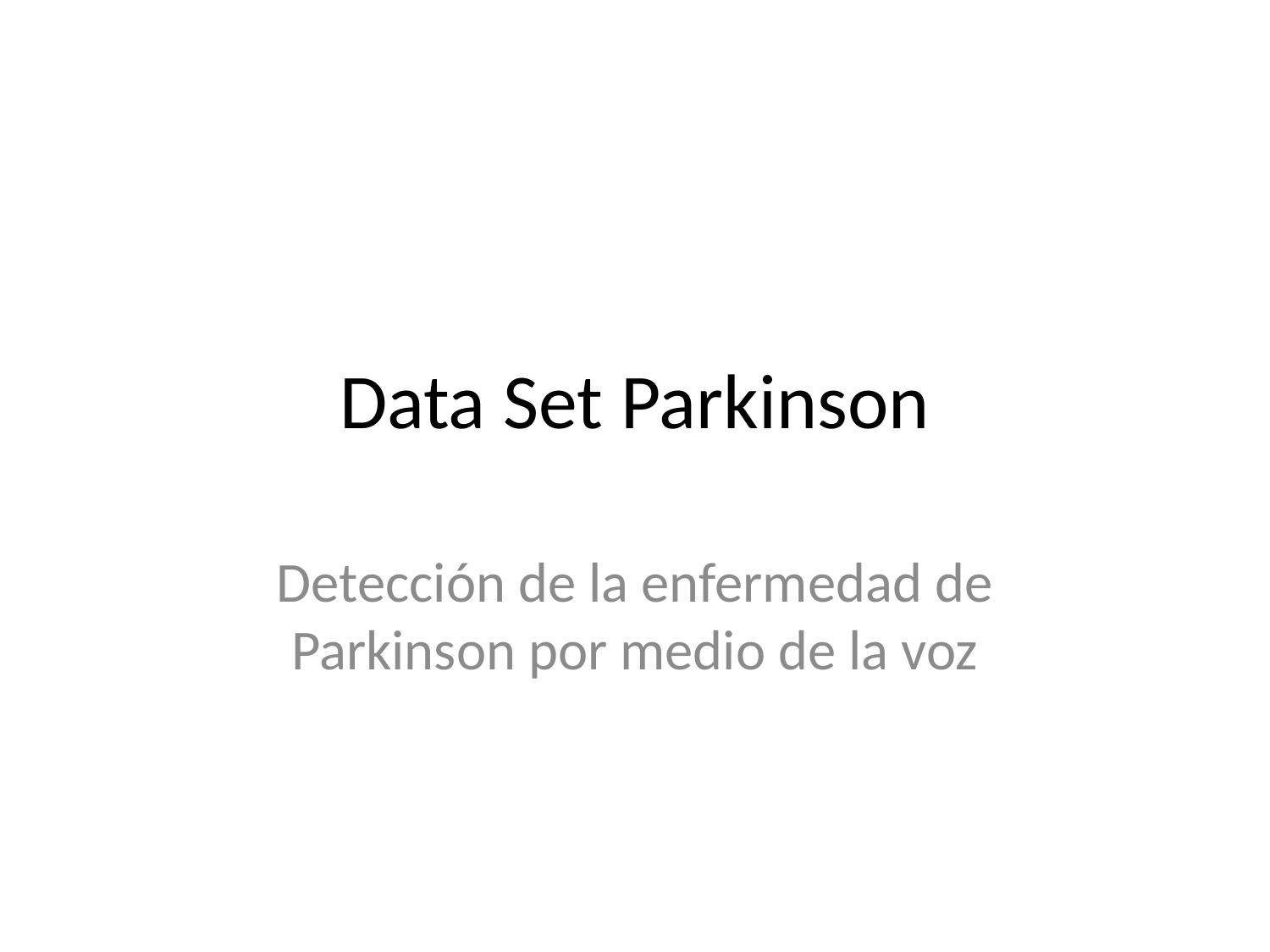

# Data Set Parkinson
Detección de la enfermedad de Parkinson por medio de la voz